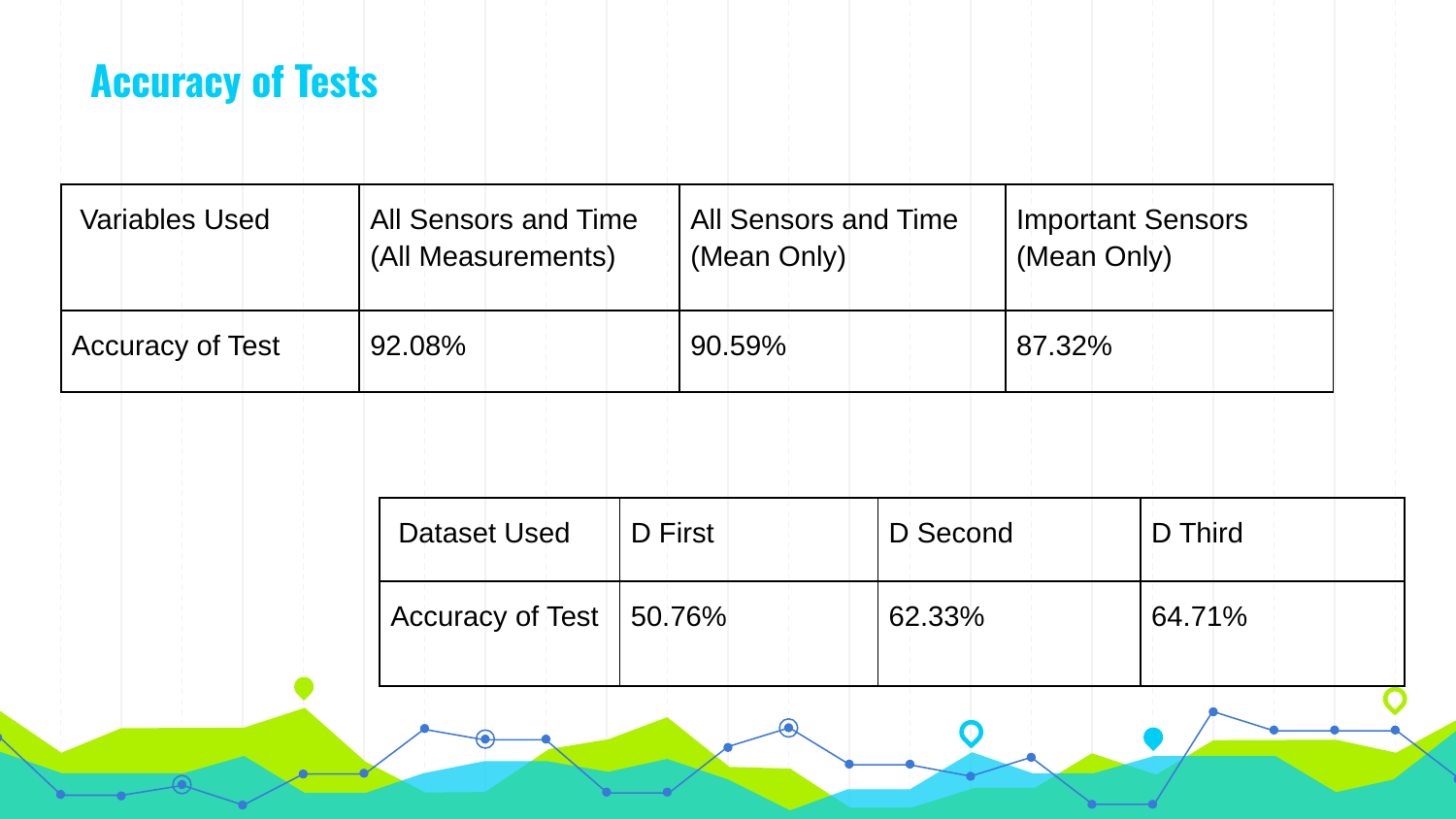

# Accuracy of Tests
| Variables Used | All Sensors and Time (All Measurements) | All Sensors and Time (Mean Only) | Important Sensors (Mean Only) |
| --- | --- | --- | --- |
| Accuracy of Test | 92.08% | 90.59% | 87.32% |
| Dataset Used | D First | D Second | D Third |
| --- | --- | --- | --- |
| Accuracy of Test | 50.76% | 62.33% | 64.71% |